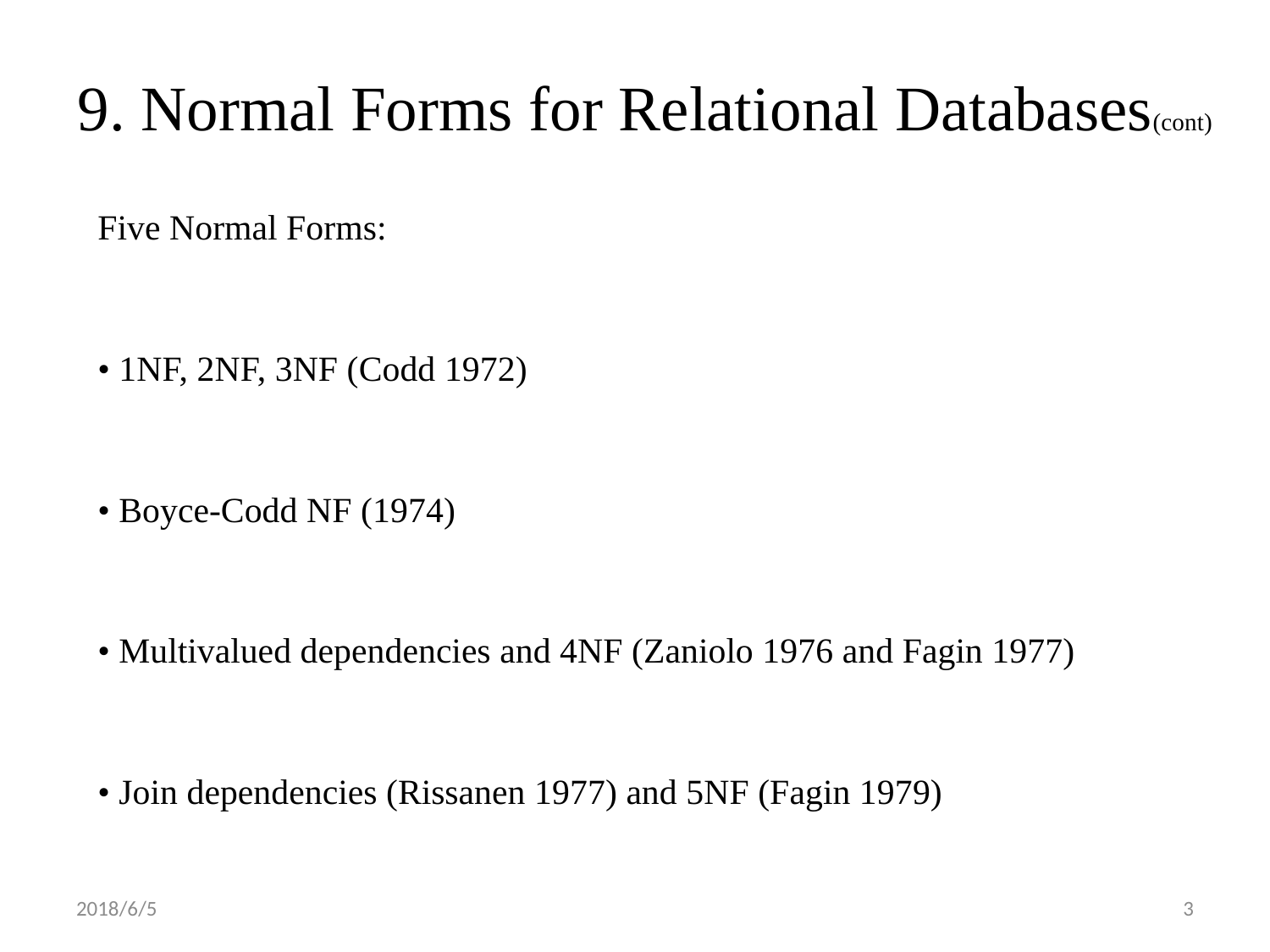

9. Normal Forms for Relational Databases(cont)
Five Normal Forms:

• 1NF, 2NF, 3NF (Codd 1972)

• Boyce-Codd NF (1974)

• Multivalued dependencies and 4NF (Zaniolo 1976 and Fagin 1977)

• Join dependencies (Rissanen 1977) and 5NF (Fagin 1979)
2018/6/5
3